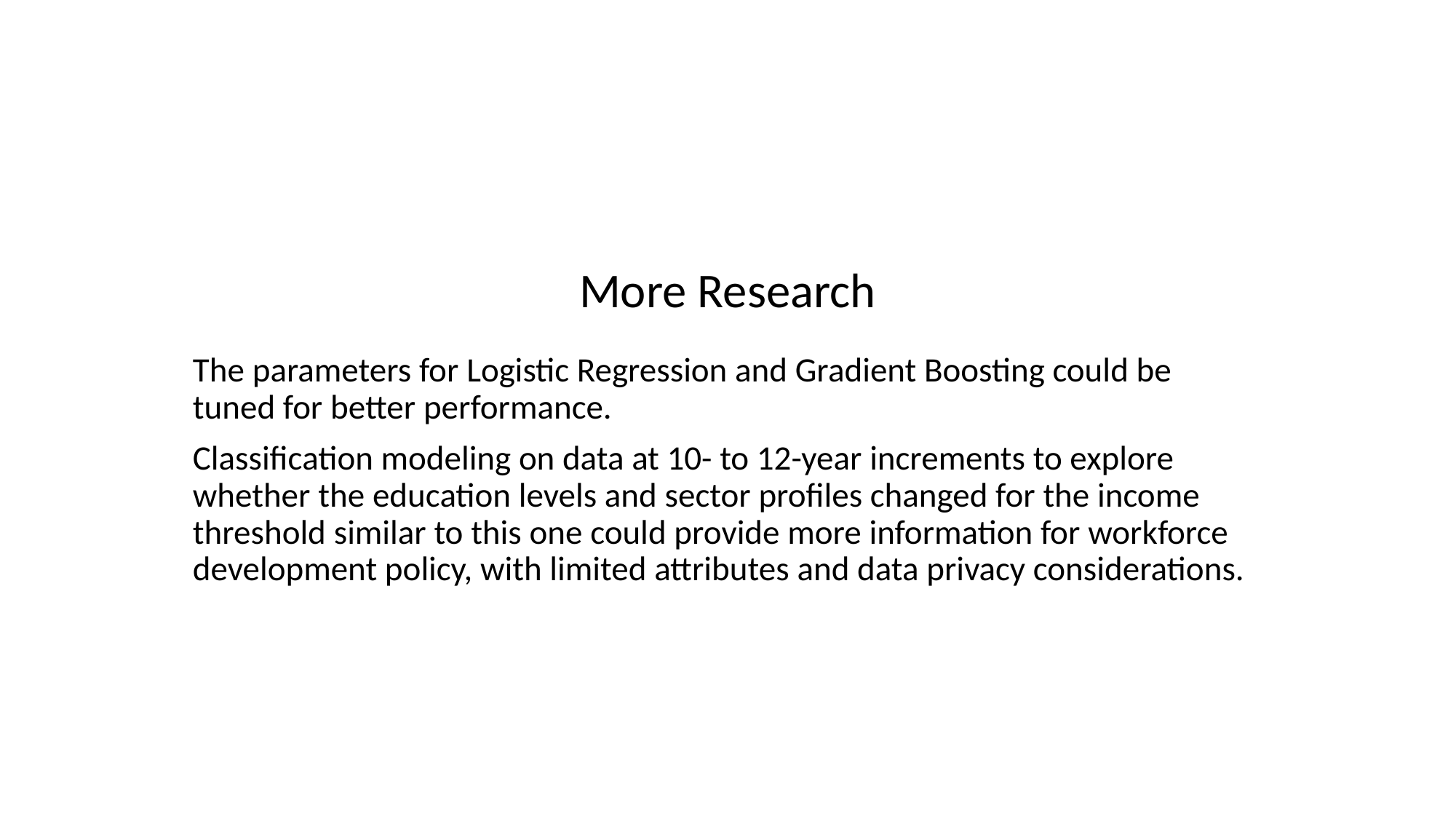

# More Research
The parameters for Logistic Regression and Gradient Boosting could be tuned for better performance.
Classification modeling on data at 10- to 12-year increments to explore whether the education levels and sector profiles changed for the income threshold similar to this one could provide more information for workforce development policy, with limited attributes and data privacy considerations.